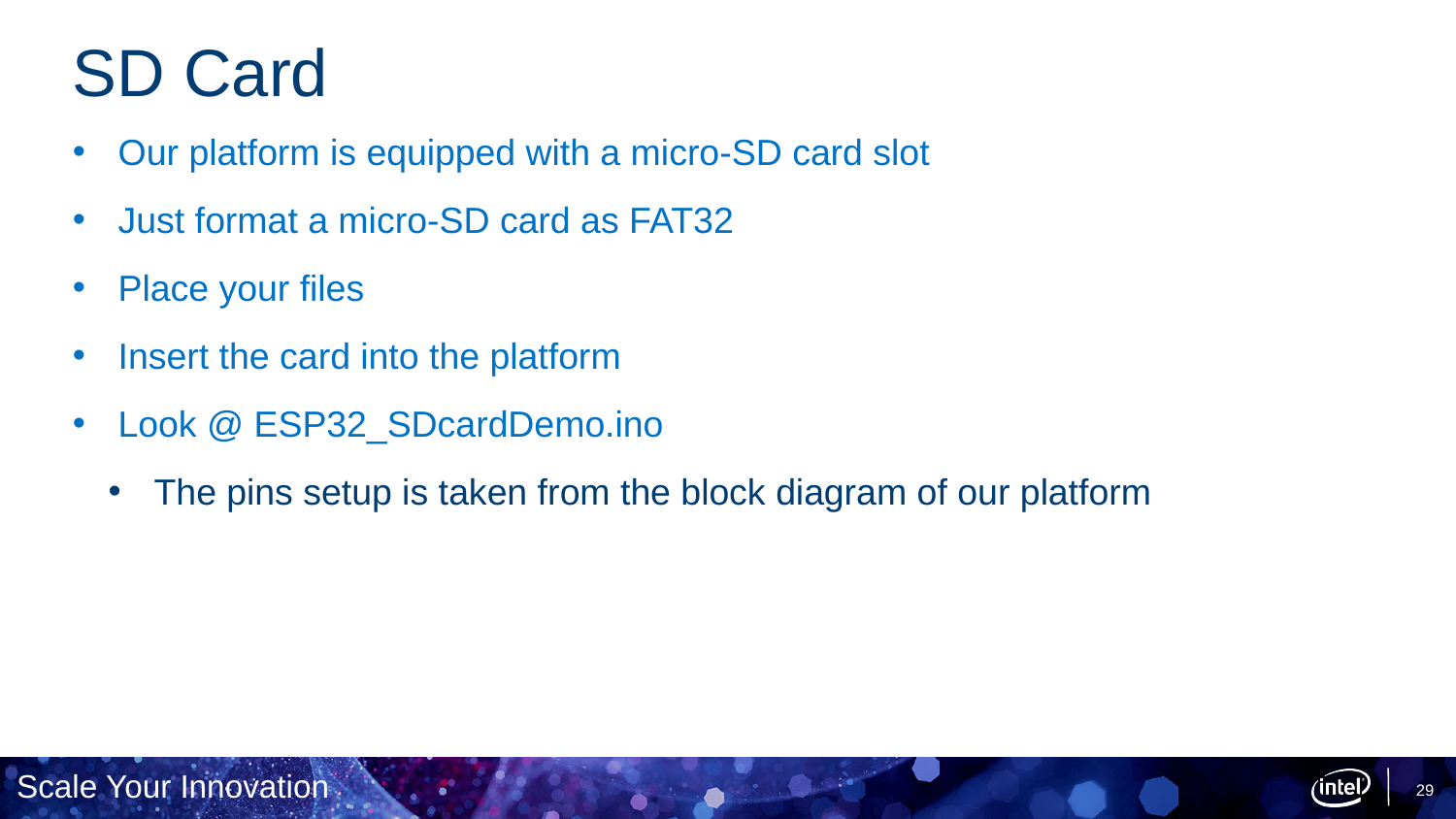

# SD Card
Our platform is equipped with a micro-SD card slot
Just format a micro-SD card as FAT32
Place your files
Insert the card into the platform
Look @ ESP32_SDcardDemo.ino
The pins setup is taken from the block diagram of our platform

29